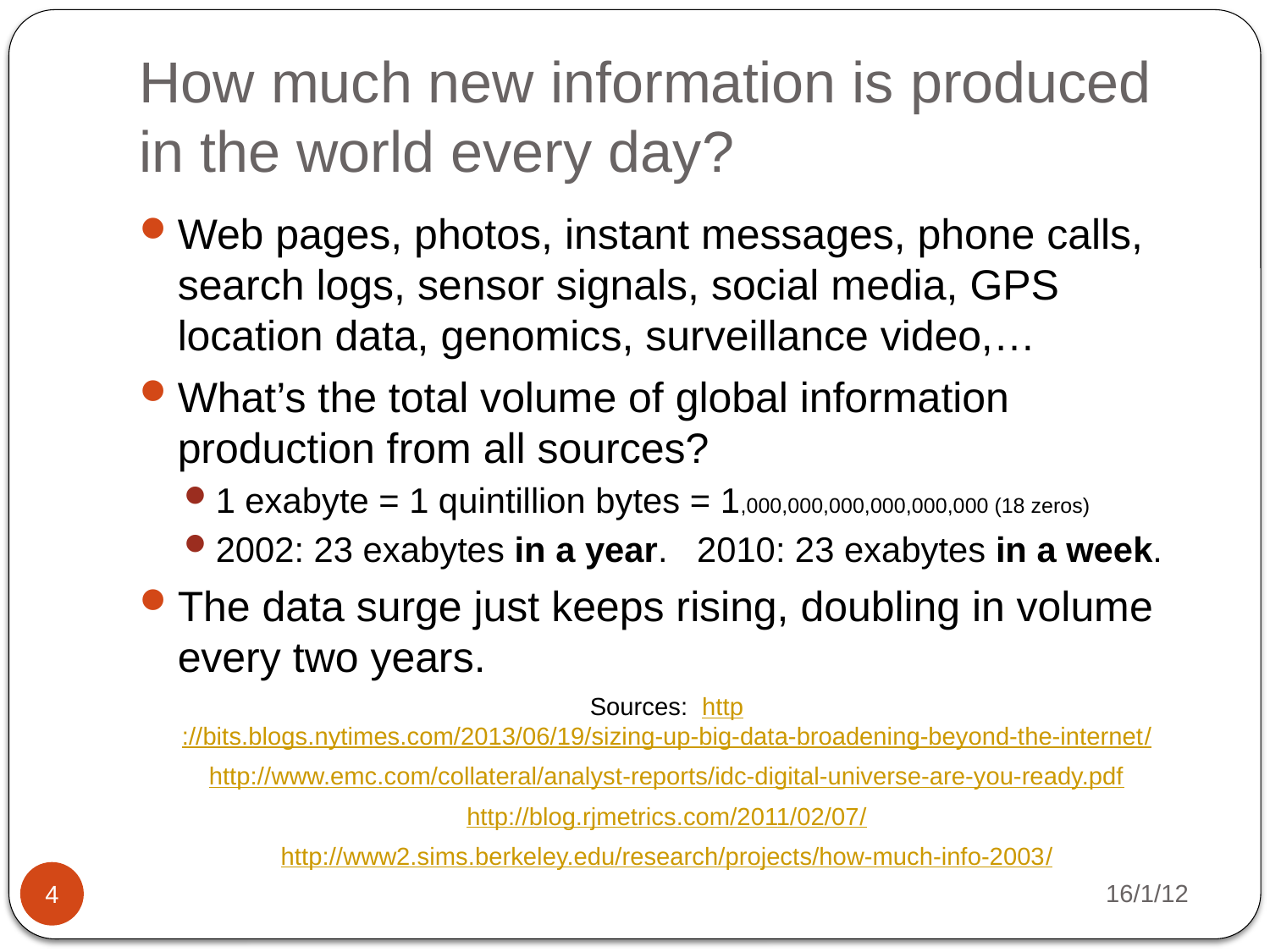

# How much new information is produced in the world every day?
Web pages, photos, instant messages, phone calls, search logs, sensor signals, social media, GPS location data, genomics, surveillance video,…
What’s the total volume of global information production from all sources?
1 exabyte = 1 quintillion bytes = 1,000,000,000,000,000,000 (18 zeros)
2002: 23 exabytes in a year.   2010: 23 exabytes in a week.
The data surge just keeps rising, doubling in volume every two years.
Sources:  http://bits.blogs.nytimes.com/2013/06/19/sizing-up-big-data-broadening-beyond-the-internet/
http://www.emc.com/collateral/analyst-reports/idc-digital-universe-are-you-ready.pdf
http://blog.rjmetrics.com/2011/02/07/
http://www2.sims.berkeley.edu/research/projects/how-much-info-2003/

16/1/12
4